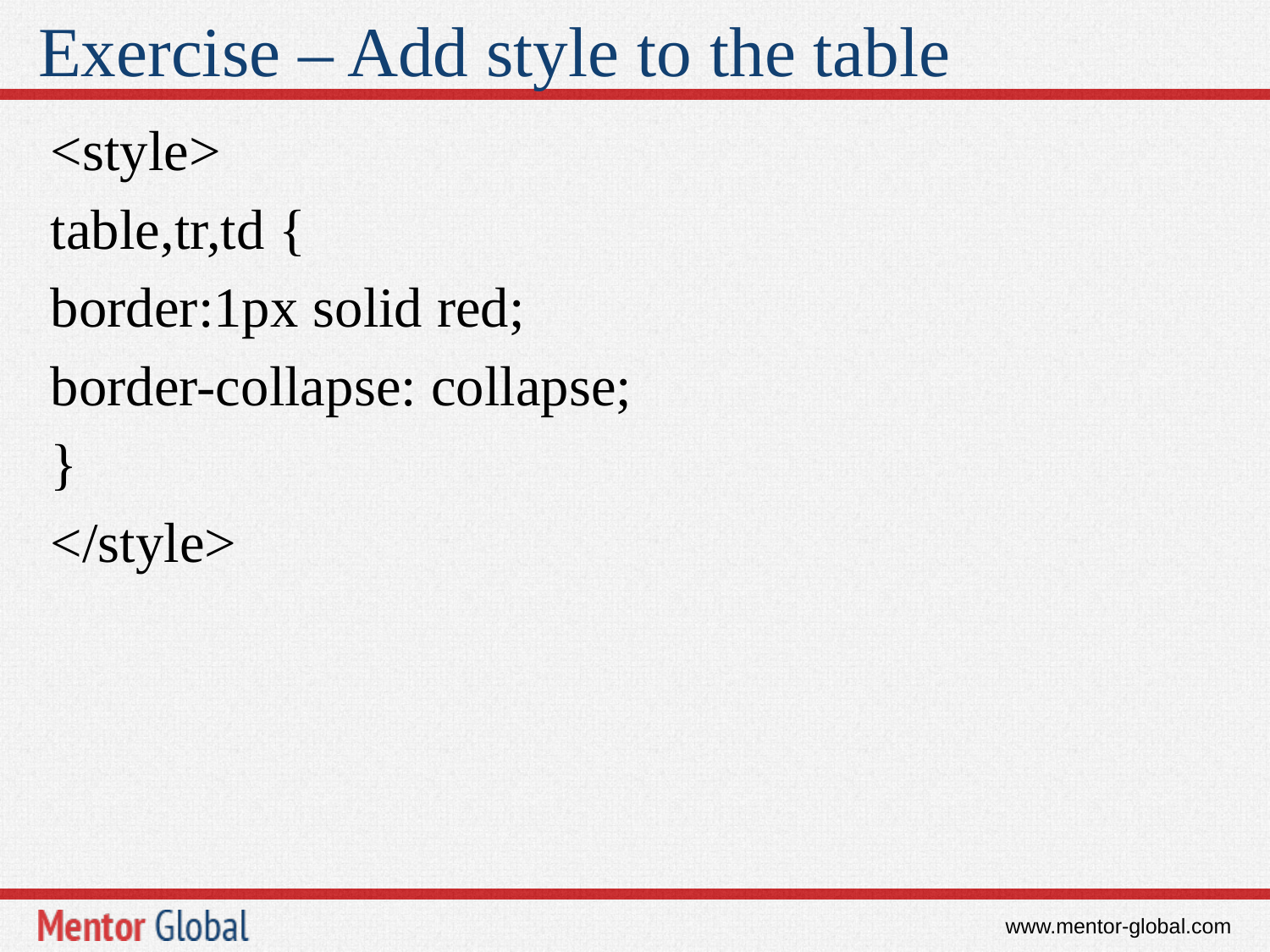

# Exercise – Add style to the table
<style>
table,tr,td {
border:1px solid red;
border-collapse: collapse;
}
</style>